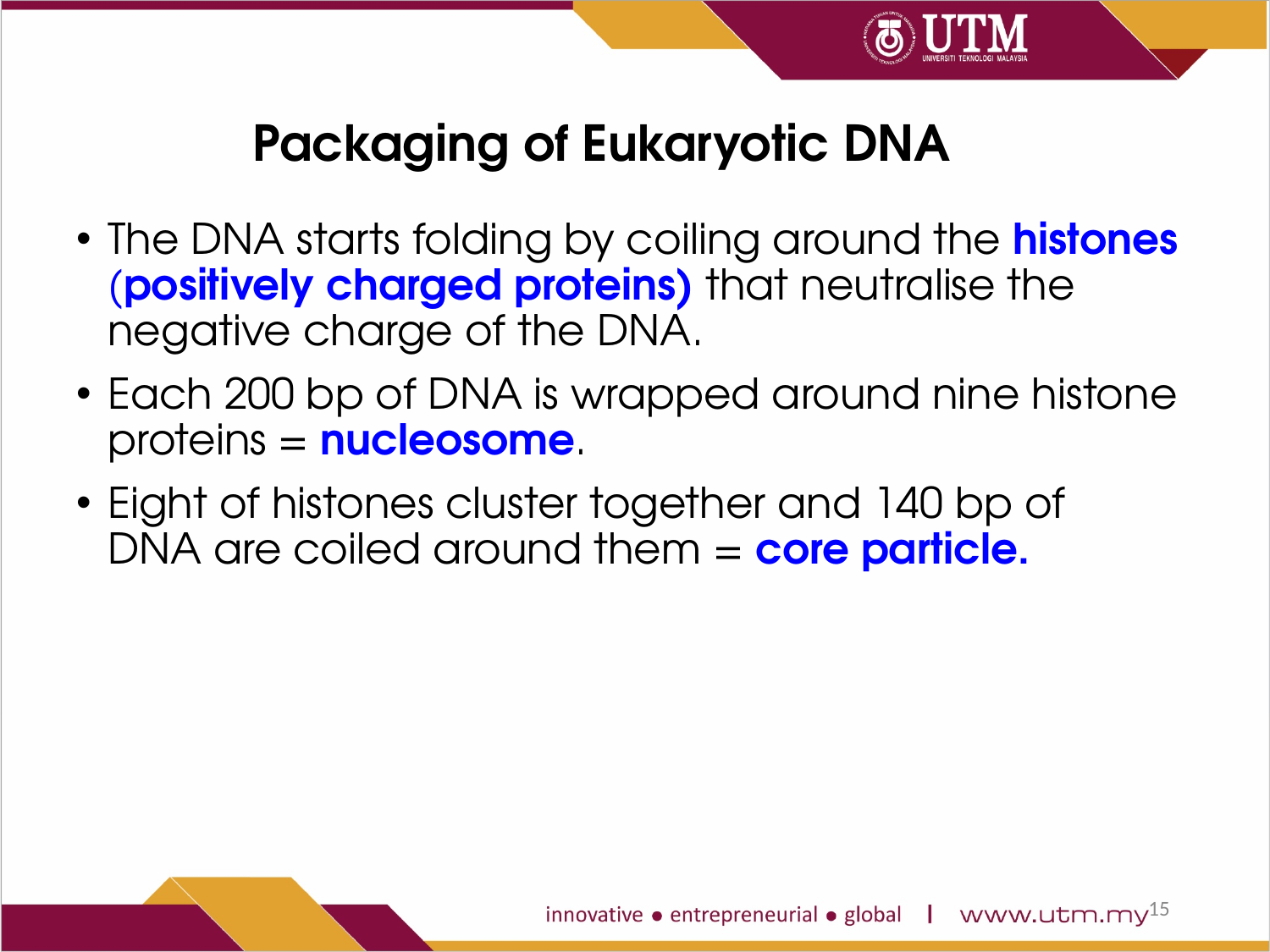

Packaging of Eukaryotic DNA
The DNA starts folding by coiling around the histones (positively charged proteins) that neutralise the negative charge of the DNA.
Each 200 bp of DNA is wrapped around nine histone proteins = nucleosome.
Eight of histones cluster together and 140 bp of DNA are coiled around them = core particle.
15